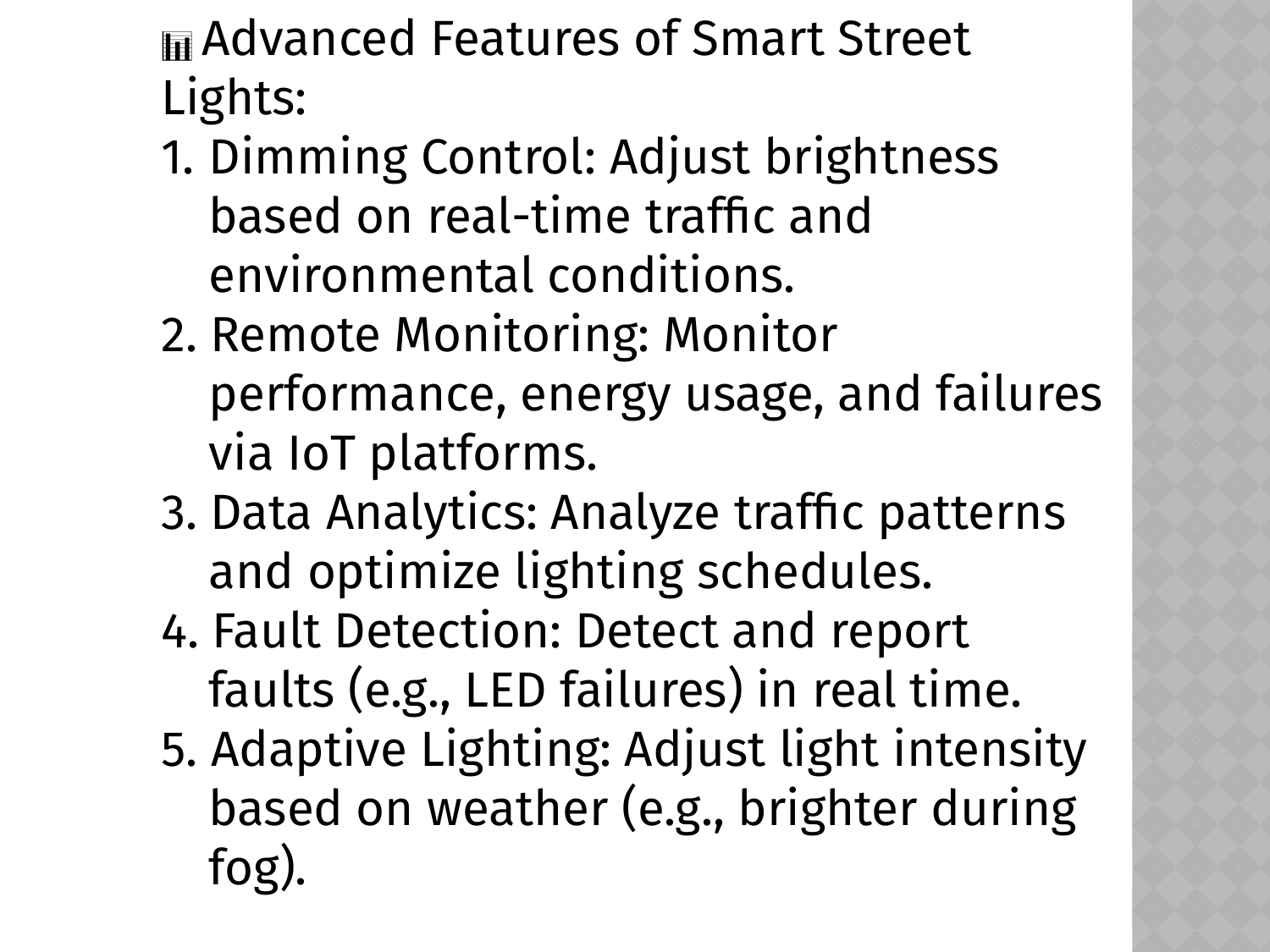

📊 Advanced Features of Smart Street Lights:
Dimming Control: Adjust brightness based on real-time traffic and environmental conditions.
2. Remote Monitoring: Monitor performance, energy usage, and failures via IoT platforms.
3. Data Analytics: Analyze traffic patterns and optimize lighting schedules.
4. Fault Detection: Detect and report faults (e.g., LED failures) in real time.
5. Adaptive Lighting: Adjust light intensity based on weather (e.g., brighter during fog).